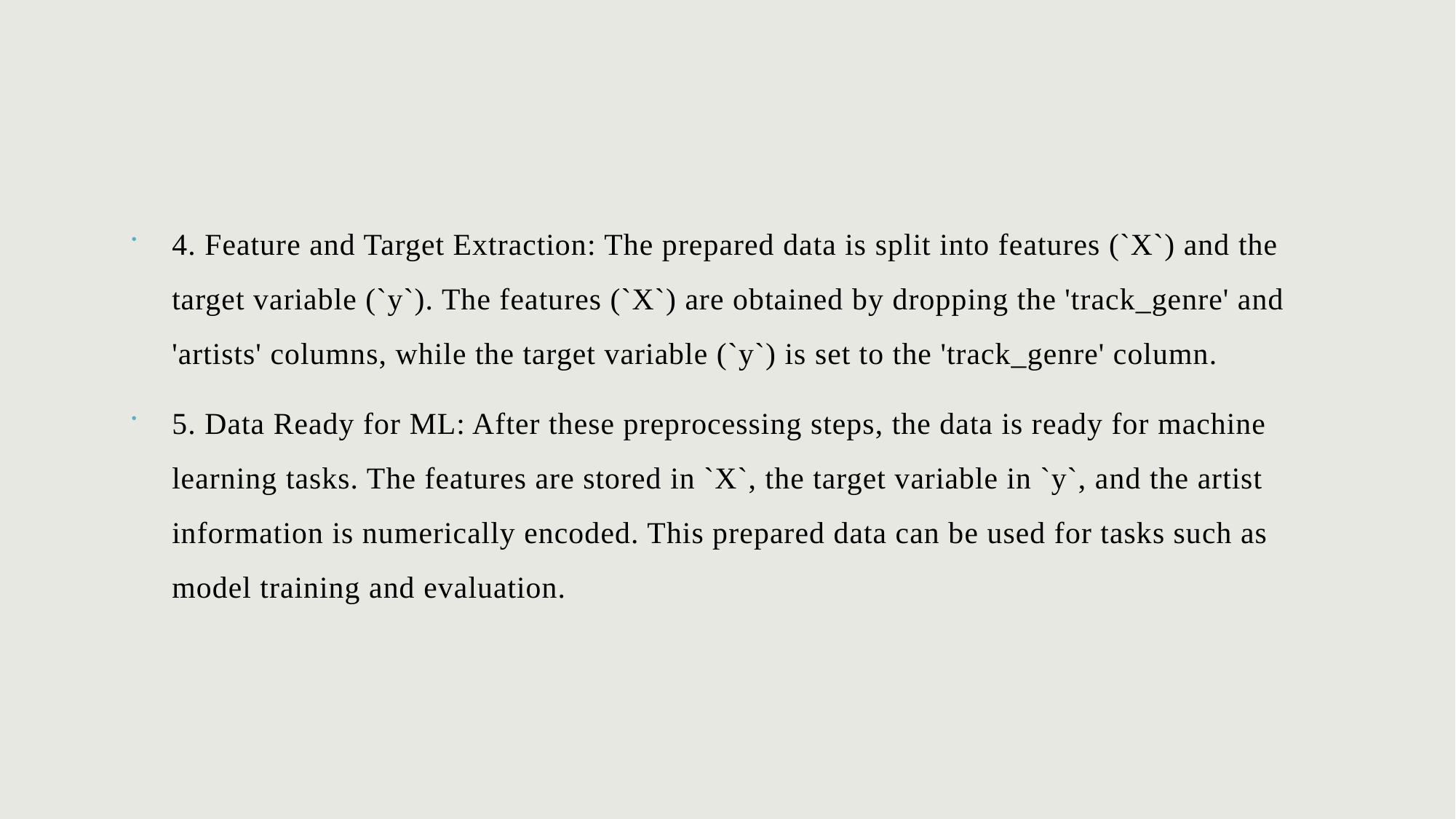

#
4. Feature and Target Extraction: The prepared data is split into features (`X`) and the target variable (`y`). The features (`X`) are obtained by dropping the 'track_genre' and 'artists' columns, while the target variable (`y`) is set to the 'track_genre' column.
5. Data Ready for ML: After these preprocessing steps, the data is ready for machine learning tasks. The features are stored in `X`, the target variable in `y`, and the artist information is numerically encoded. This prepared data can be used for tasks such as model training and evaluation.